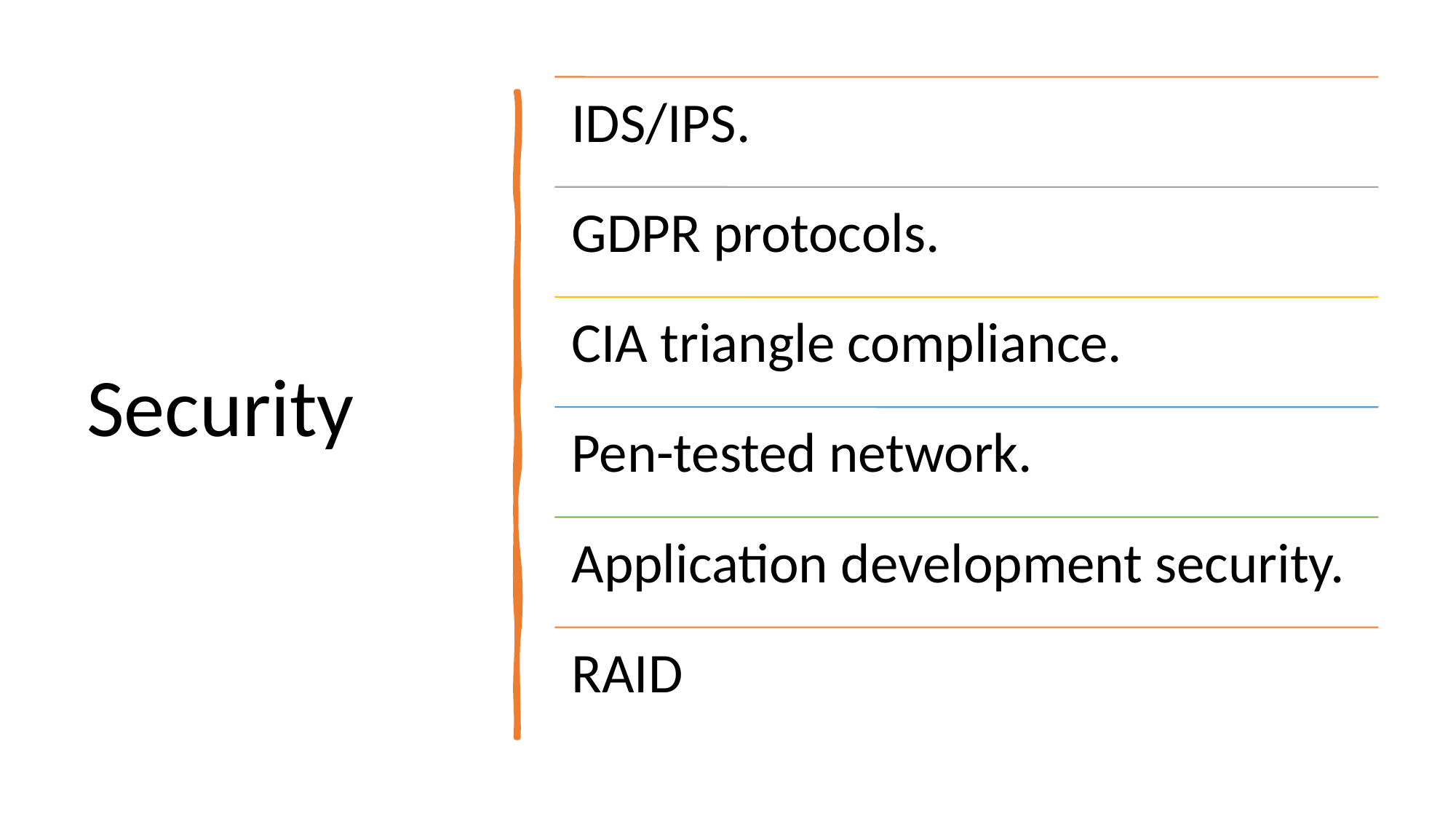

IDS/IPS.
GDPR protocols.
CIA triangle compliance.
Pen-tested network.
Application development security.
RAID
# Security